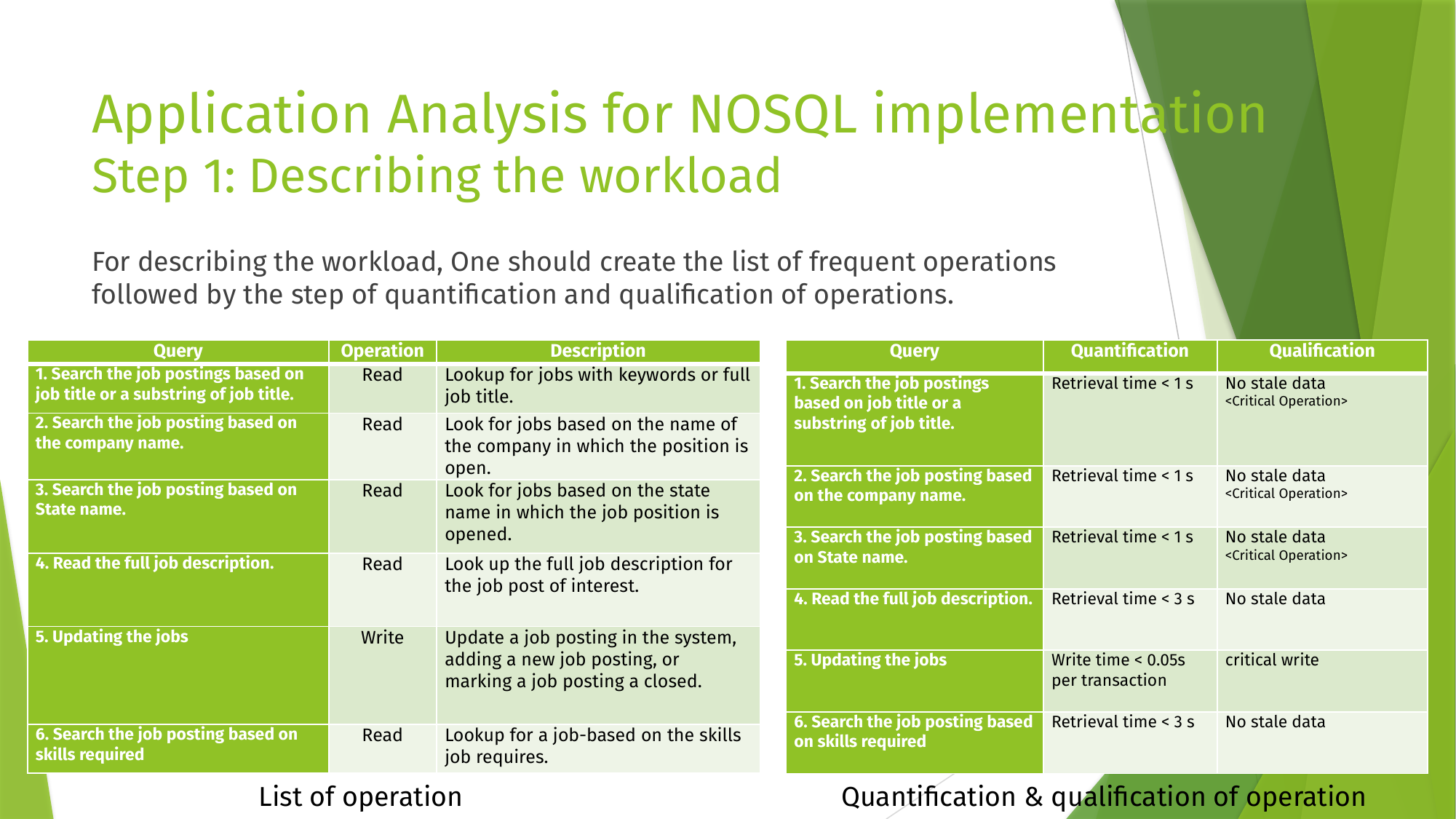

# Application Analysis for NOSQL implementation Step 1: Describing the workload
For describing the workload, One should create the list of frequent operations followed by the step of quantification and qualification of operations.

| Query | Operation | Description |
| --- | --- | --- |
| 1. Search the job postings based on job title or a substring of job title. | Read | Lookup for jobs with keywords or full job title. |
| 2. Search the job posting based on the company name. | Read | Look for jobs based on the name of the company in which the position is open. |
| 3. Search the job posting based on State name. | Read | Look for jobs based on the state name in which the job position is opened. |
| 4. Read the full job description. | Read | Look up the full job description for the job post of interest. |
| 5. Updating the jobs | Write | Update a job posting in the system, adding a new job posting, or marking a job posting a closed. |
| 6. Search the job posting based on skills required | Read | Lookup for a job-based on the skills job requires. |
| Query | Quantification | Qualification |
| --- | --- | --- |
| 1. Search the job postings based on job title or a substring of job title. | Retrieval time < 1 s | No stale data <Critical Operation> |
| 2. Search the job posting based on the company name. | Retrieval time < 1 s | No stale data <Critical Operation> |
| 3. Search the job posting based on State name. | Retrieval time < 1 s | No stale data <Critical Operation> |
| 4. Read the full job description. | Retrieval time < 3 s | No stale data |
| 5. Updating the jobs | Write time < 0.05s per transaction | critical write |
| 6. Search the job posting based on skills required | Retrieval time < 3 s | No stale data |
Quantification & qualification of operation
List of operation